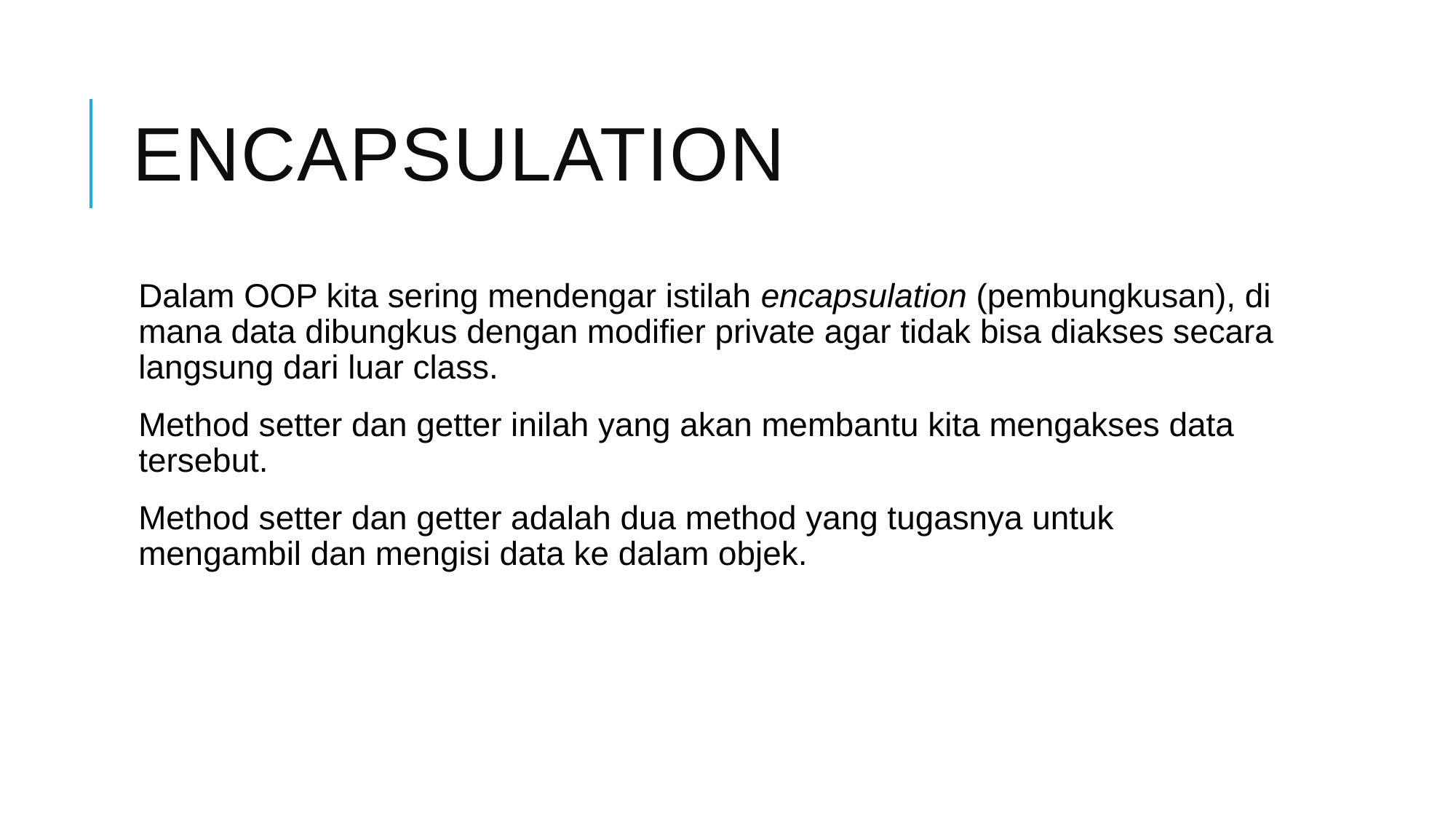

# Encapsulation
Dalam OOP kita sering mendengar istilah encapsulation (pembungkusan), di mana data dibungkus dengan modifier private agar tidak bisa diakses secara langsung dari luar class.
Method setter dan getter inilah yang akan membantu kita mengakses data tersebut.
Method setter dan getter adalah dua method yang tugasnya untuk mengambil dan mengisi data ke dalam objek.